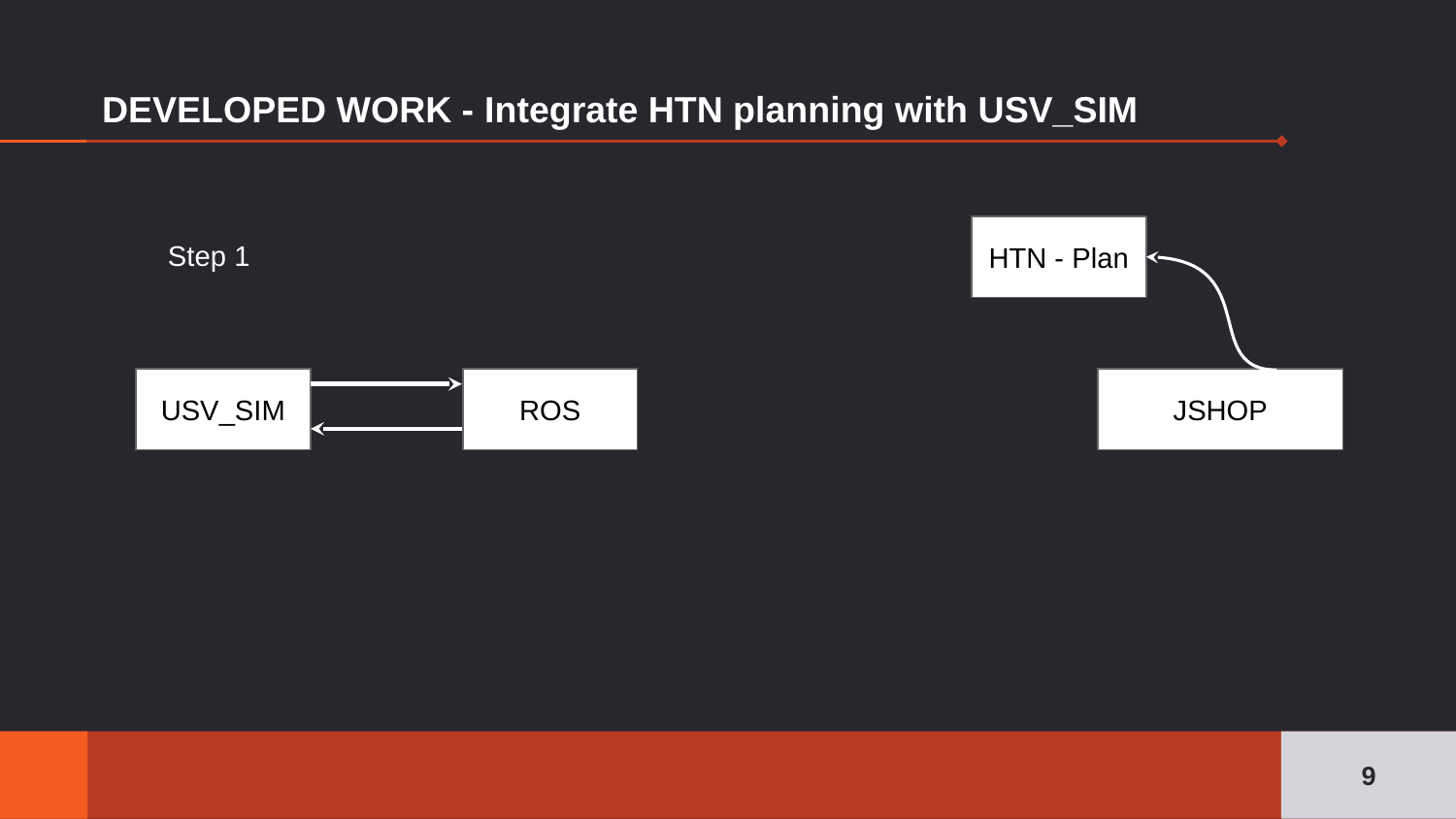

# DEVELOPED WORK - Integrate HTN planning with USV_SIM
HTN - Plan
Step 1
USV_SIM
ROS
JSHOP
9